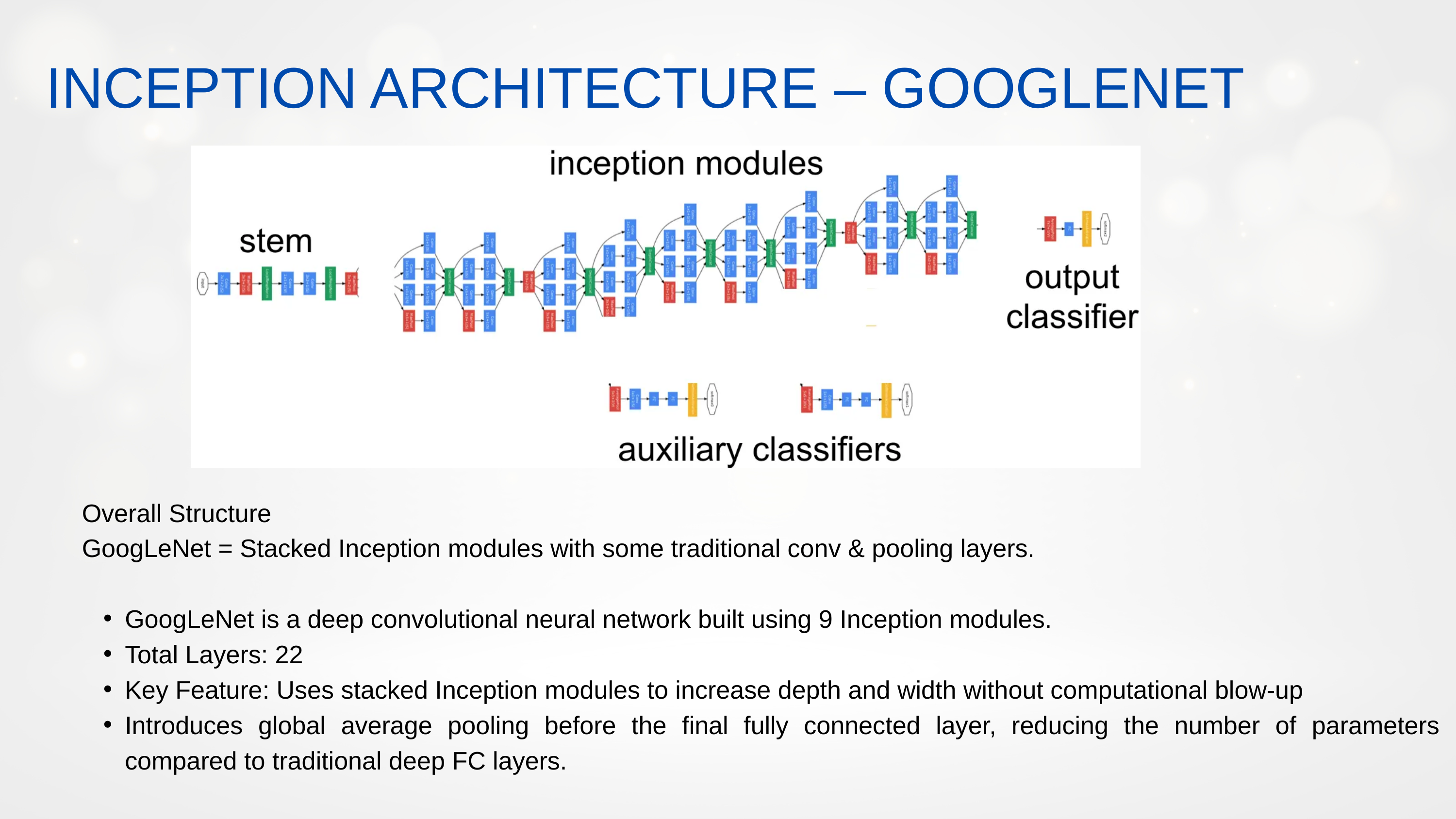

INCEPTION ARCHITECTURE – GOOGLENET

Overall Structure
GoogLeNet = Stacked Inception modules with some traditional conv & pooling layers.

GoogLeNet is a deep convolutional neural network built using 9 Inception modules.
Total Layers: 22
Key Feature: Uses stacked Inception modules to increase depth and width without computational blow-up
Introduces global average pooling before the final fully connected layer, reducing the number of parameters compared to traditional deep FC layers.